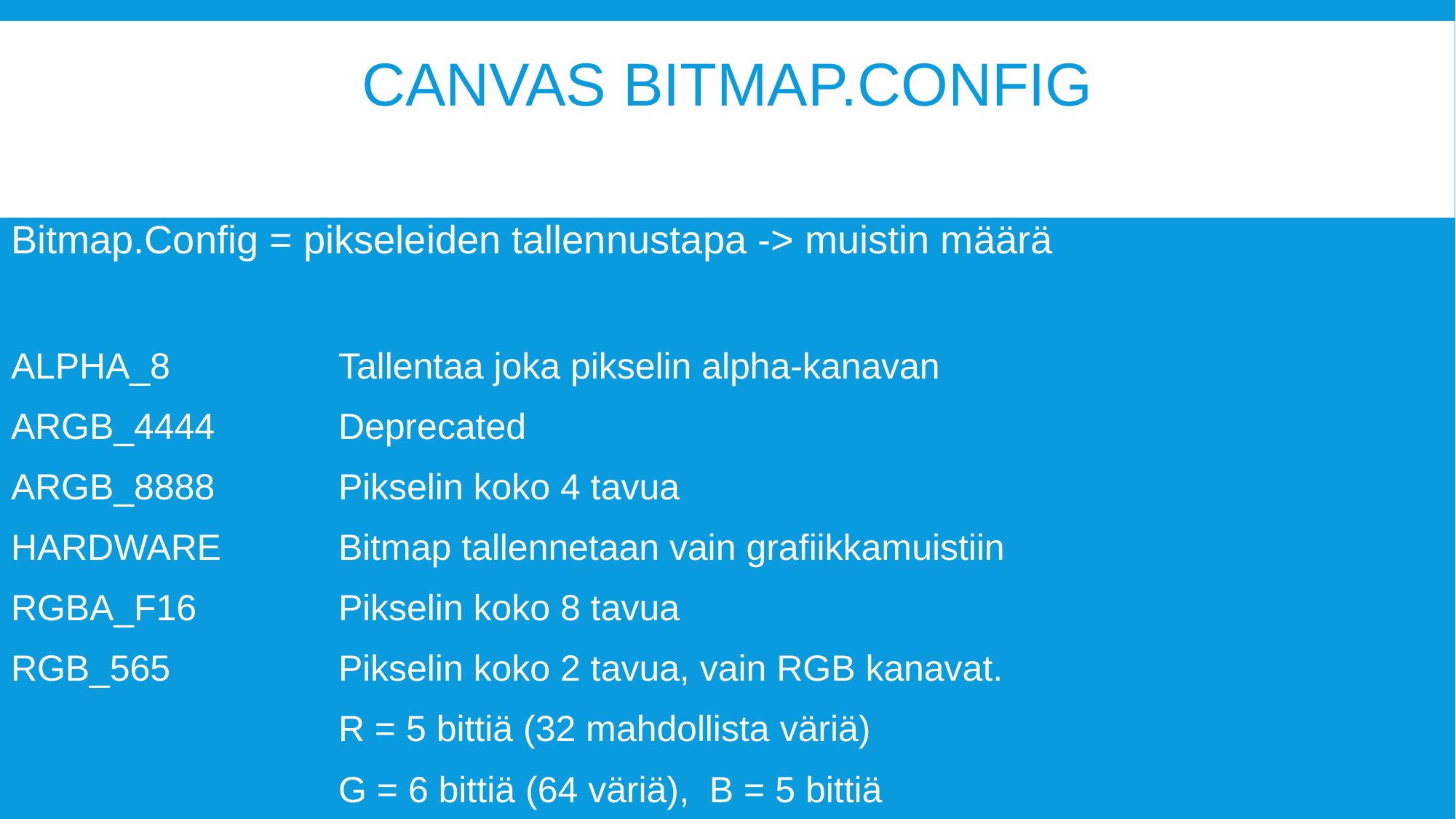

# Canvas Bitmap.config
Bitmap.Config = pikseleiden tallennustapa -> muistin määrä

ALPHA_8		Tallentaa joka pikselin alpha-kanavan
ARGB_4444		Deprecated
ARGB_8888		Pikselin koko 4 tavua
HARDWARE		Bitmap tallennetaan vain grafiikkamuistiin
RGBA_F16		Pikselin koko 8 tavua
RGB_565		Pikselin koko 2 tavua, vain RGB kanavat.
			R = 5 bittiä (32 mahdollista väriä)
			G = 6 bittiä (64 väriä),  B = 5 bittiä